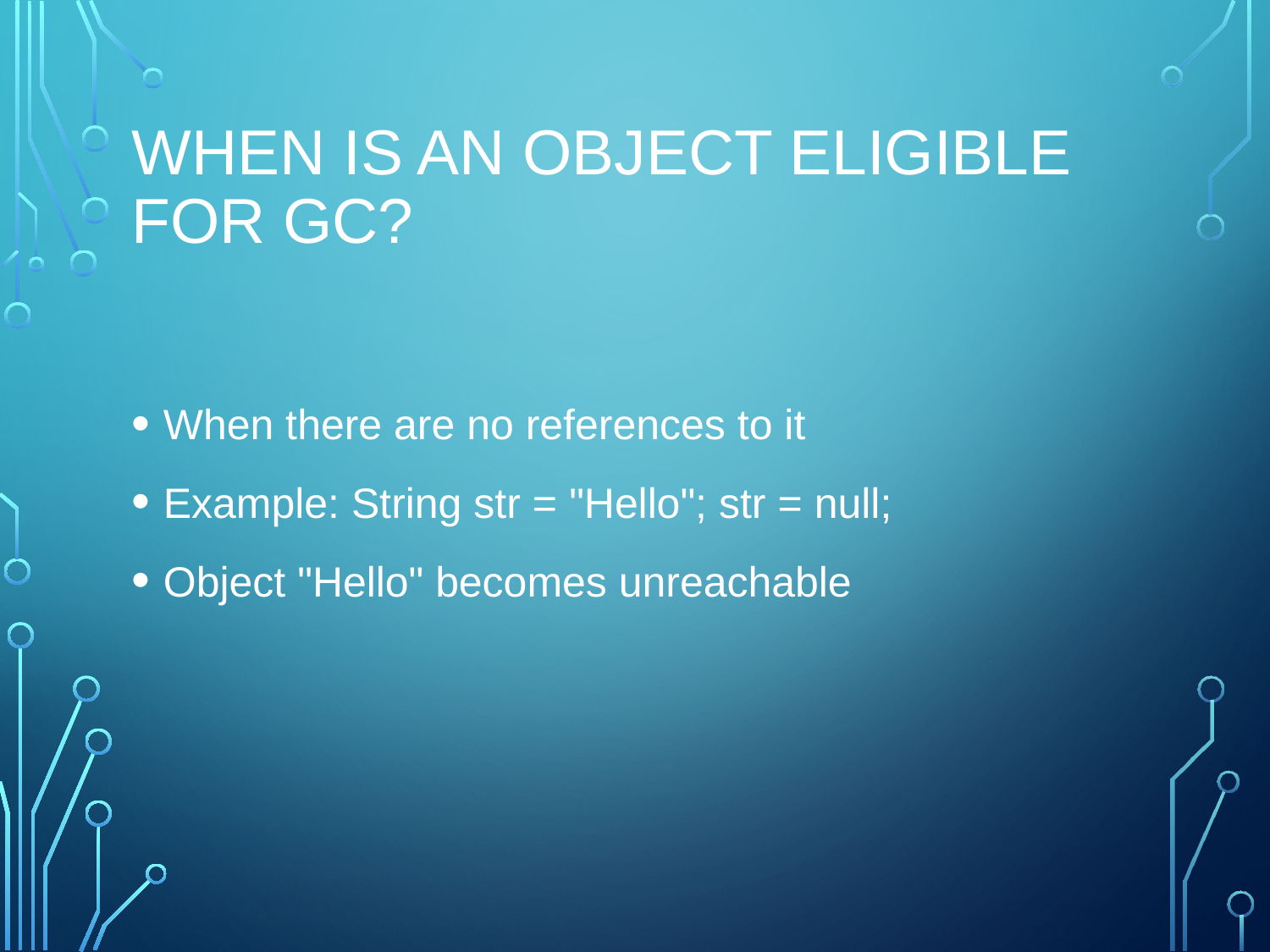

# When is an Object Eligible for GC?

When there are no references to it
Example: String str = "Hello"; str = null;
Object "Hello" becomes unreachable